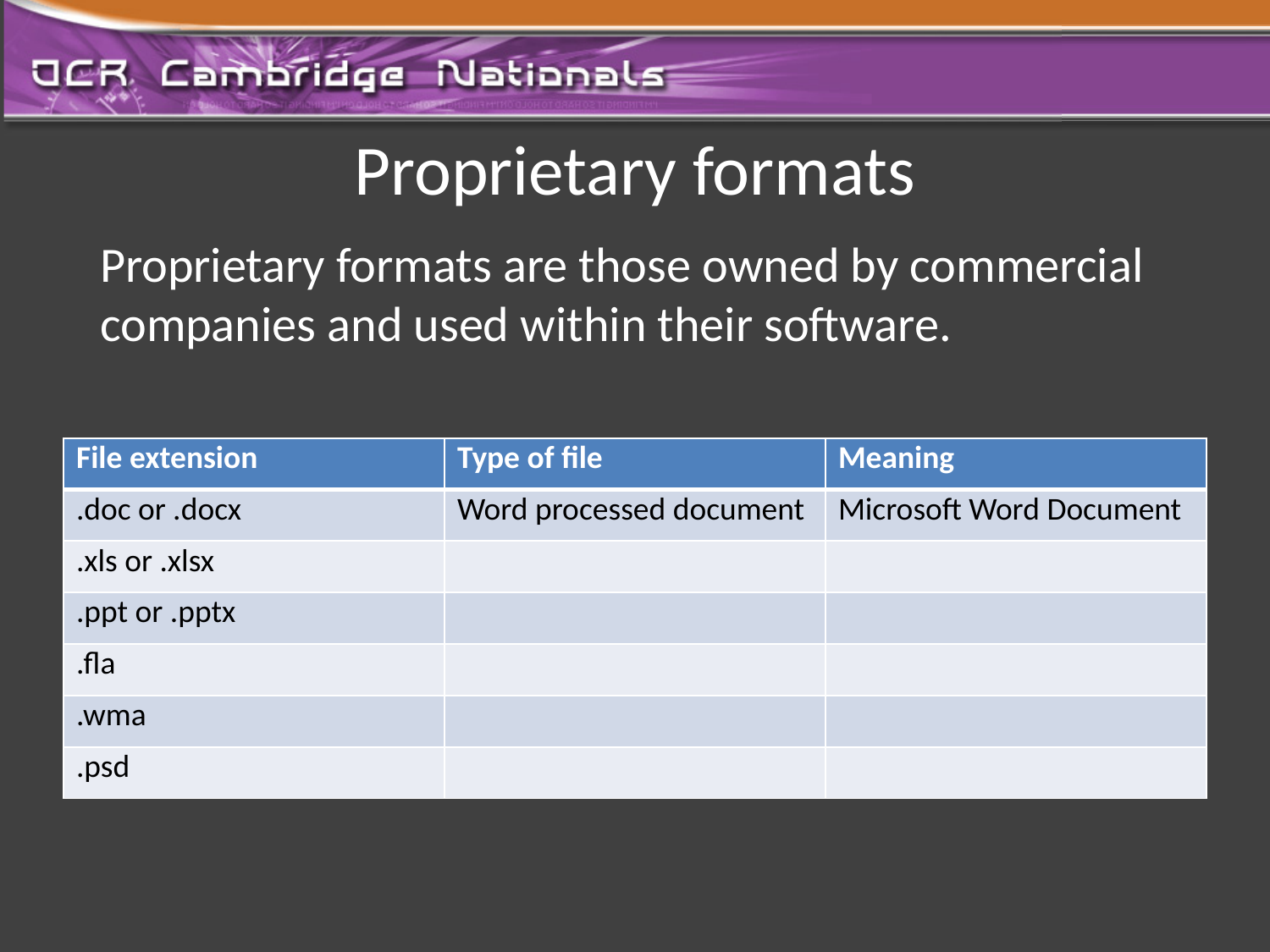

# Proprietary formats
Proprietary formats are those owned by commercial companies and used within their software.
| File extension | Type of file | Meaning |
| --- | --- | --- |
| .doc or .docx | Word processed document | Microsoft Word Document |
| .xls or .xlsx |  |  |
| .ppt or .pptx |  |  |
| .fla |  |  |
| .wma |  |  |
| .psd |  |  |